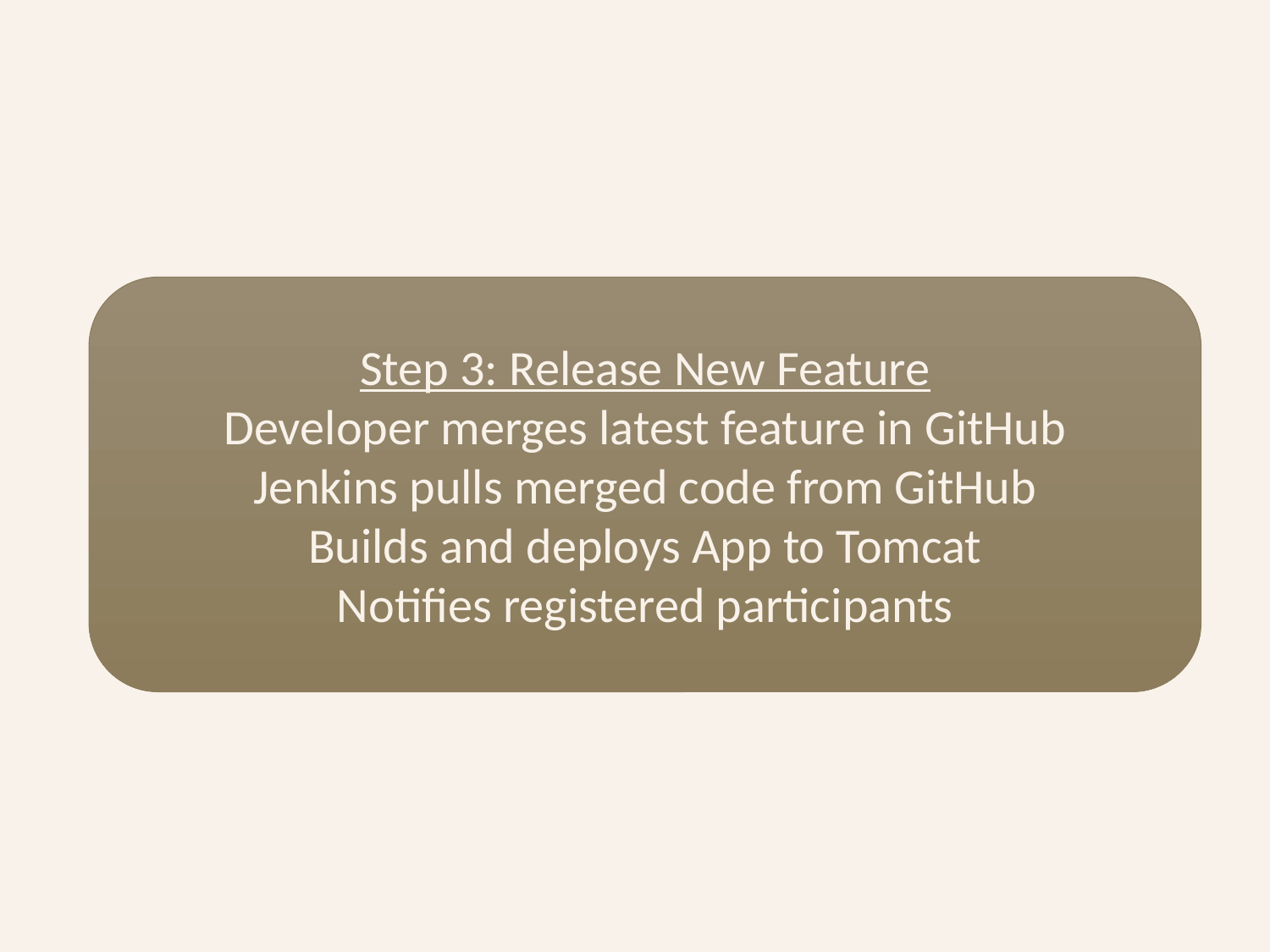

Step 3: Release New Feature
Developer merges latest feature in GitHub
Jenkins pulls merged code from GitHub
Builds and deploys App to Tomcat
Notifies registered participants